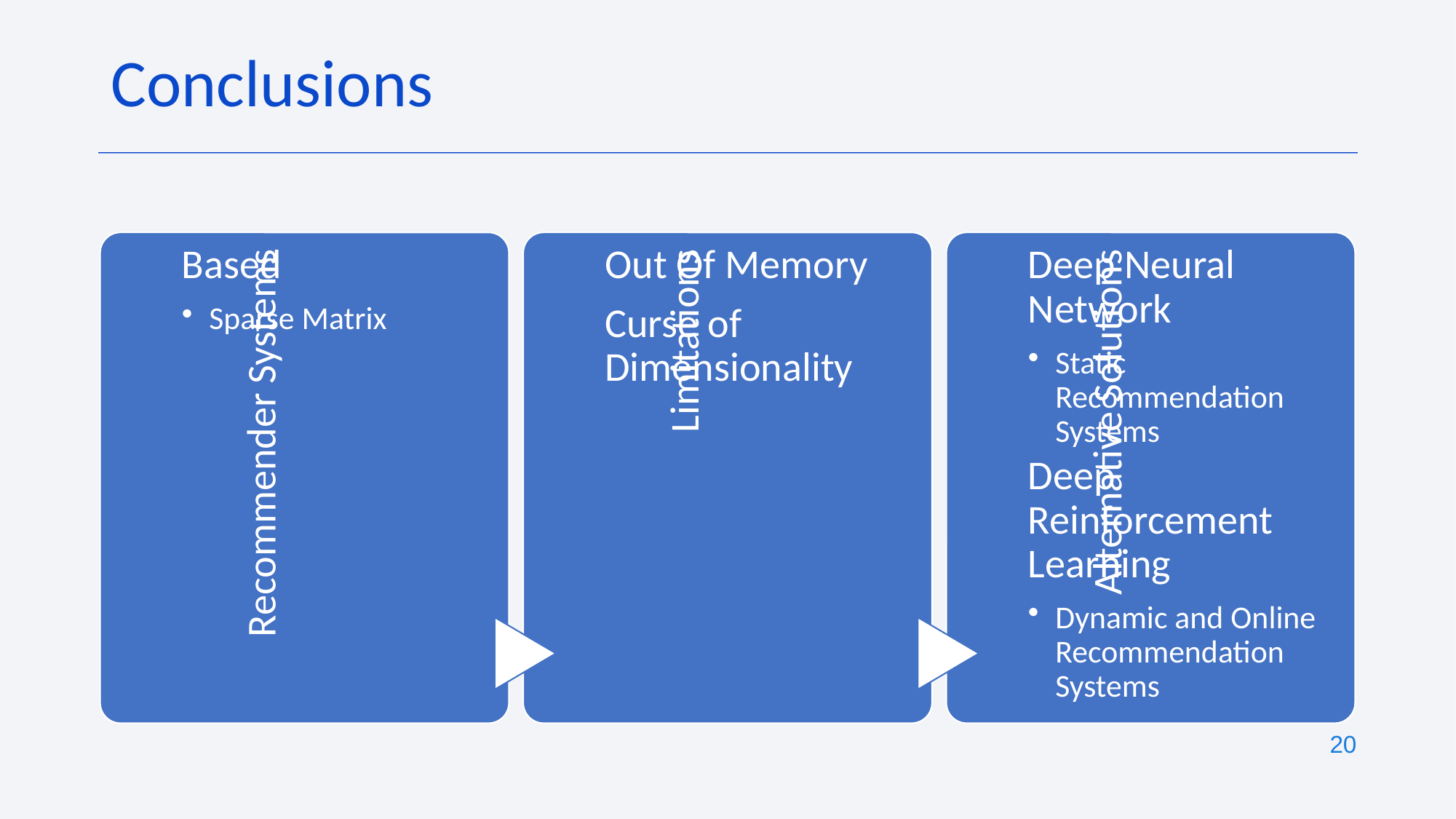

# Conclusions

Recommender Systems
Based
Sparse Matrix
Limitations
Out Of Memory
Curse of Dimensionality
Alternative Solutions
Deep Neural Network
Static Recommendation Systems
Deep Reinforcement Learning
Dynamic and Online Recommendation Systems
20